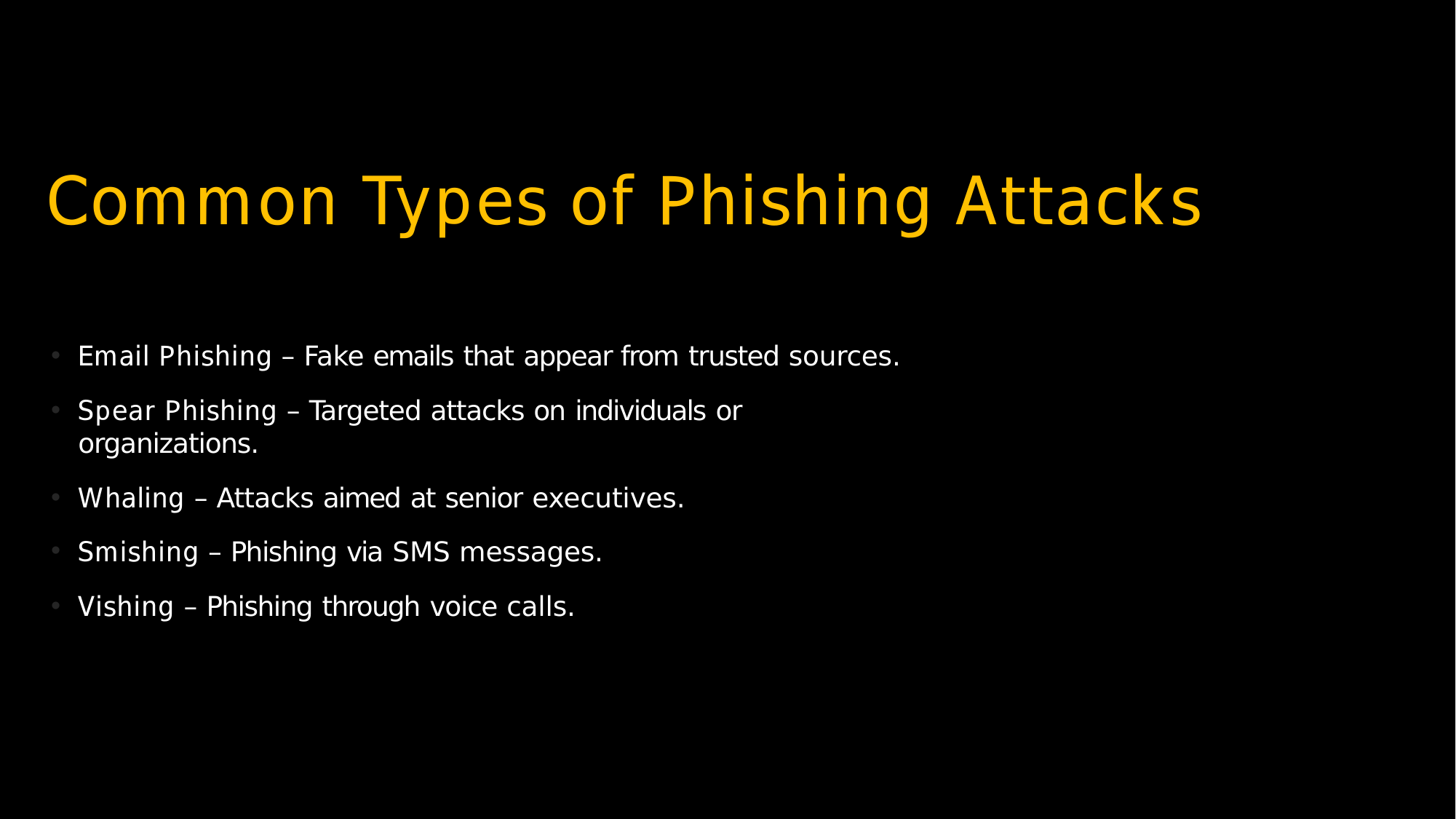

# Common Types of Phishing Attacks
Email Phishing – Fake emails that appear from trusted sources.
Spear Phishing – Targeted attacks on individuals or organizations.
Whaling – Attacks aimed at senior executives.
Smishing – Phishing via SMS messages.
Vishing – Phishing through voice calls.